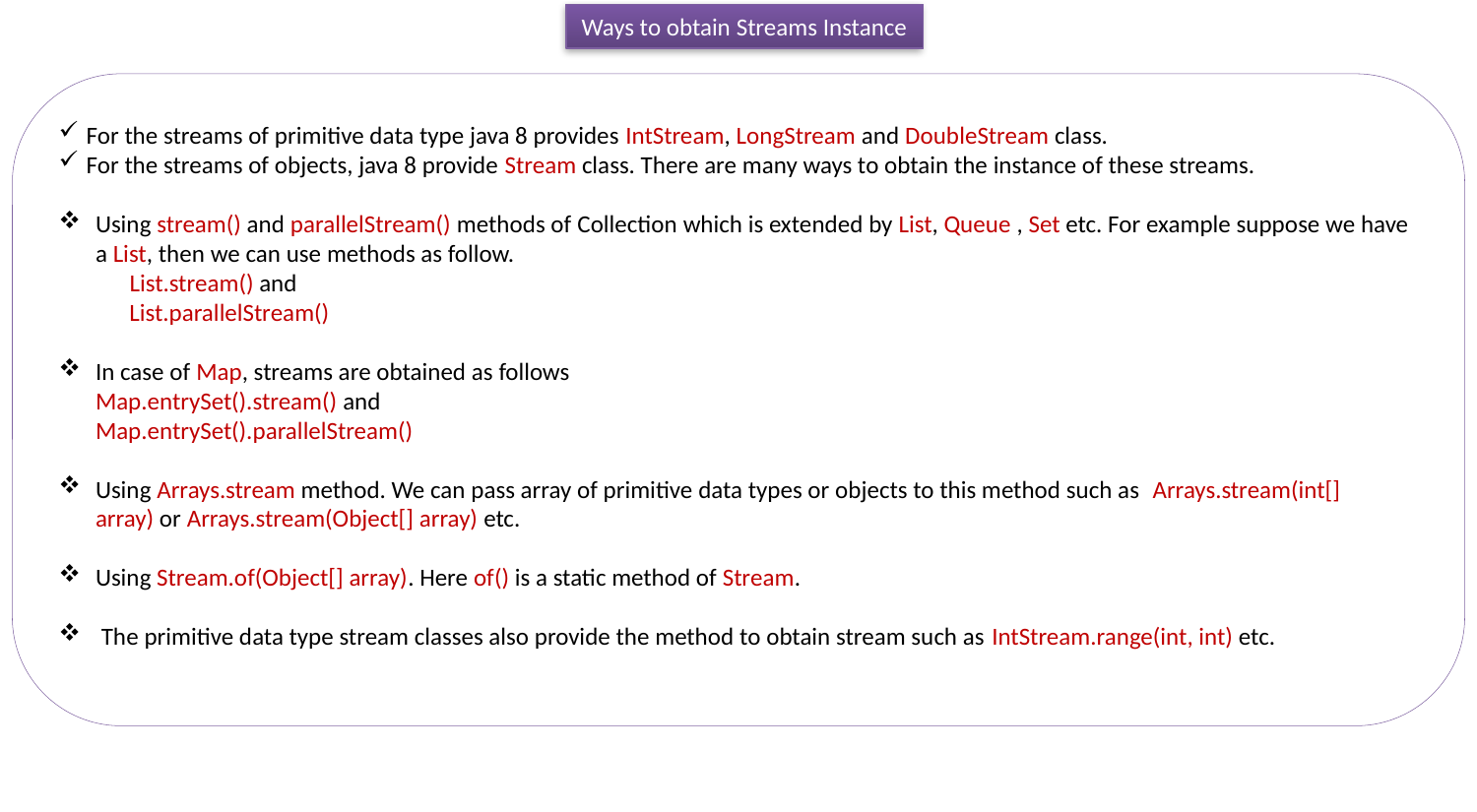

Ways to obtain Streams Instance

For the streams of primitive data type java 8 provides IntStream, LongStream and DoubleStream class.
For the streams of objects, java 8 provide Stream class. There are many ways to obtain the instance of these streams.

Using stream() and parallelStream() methods of Collection which is extended by List, Queue , Set etc. For example suppose we have a List, then we can use methods as follow. 
      List.stream() and 
      List.parallelStream()

In case of Map, streams are obtained as follows 
Map.entrySet().stream() and 
Map.entrySet().parallelStream()
Using Arrays.stream method. We can pass array of primitive data types or objects to this method such as  Arrays.stream(int[] array) or Arrays.stream(Object[] array) etc.

Using Stream.of(Object[] array). Here of() is a static method of Stream.

 The primitive data type stream classes also provide the method to obtain stream such as IntStream.range(int, int) etc.